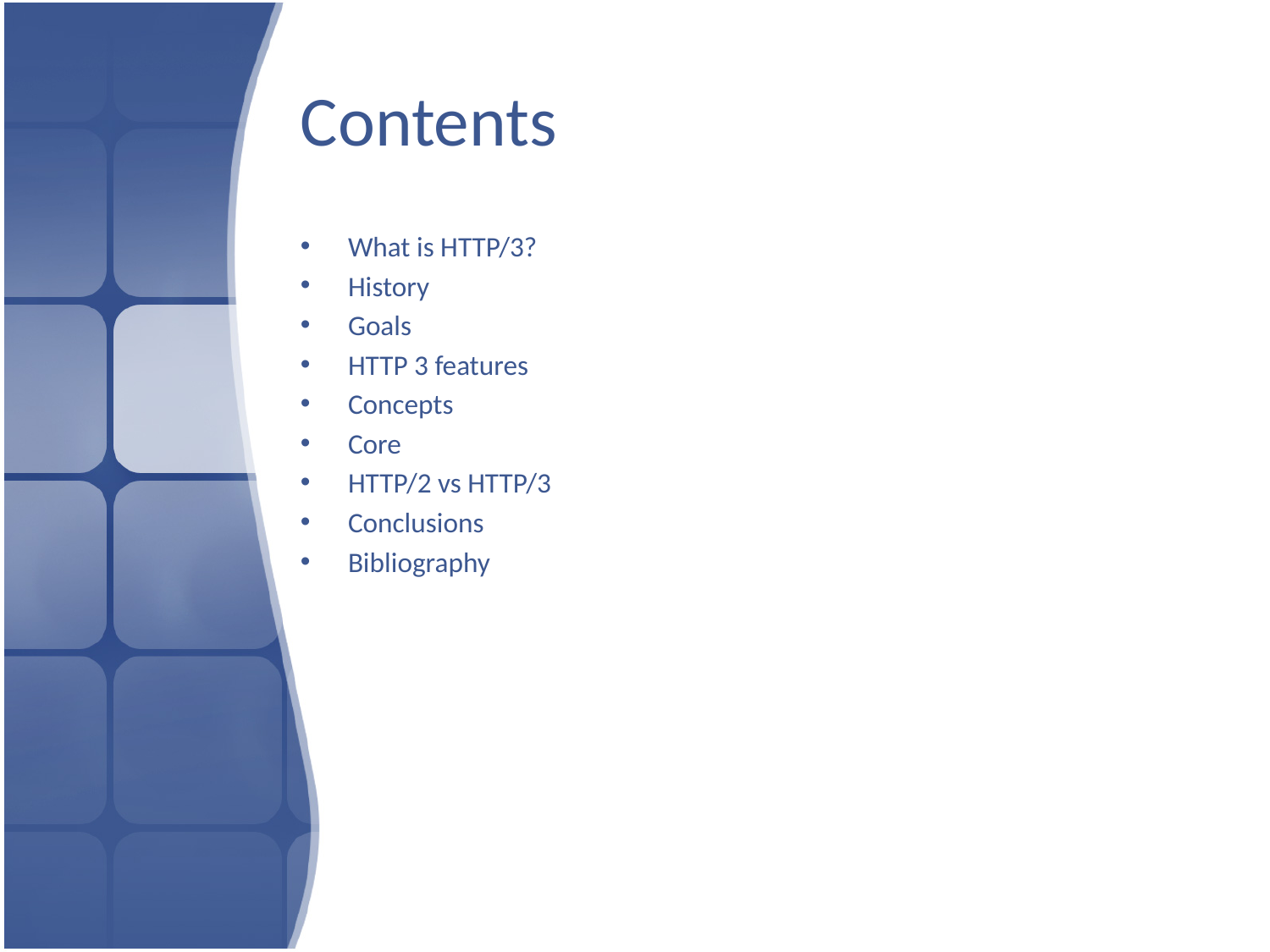

# Contents
What is HTTP/3?
History
Goals
HTTP 3 features
Concepts
Core
HTTP/2 vs HTTP/3
Conclusions
Bibliography